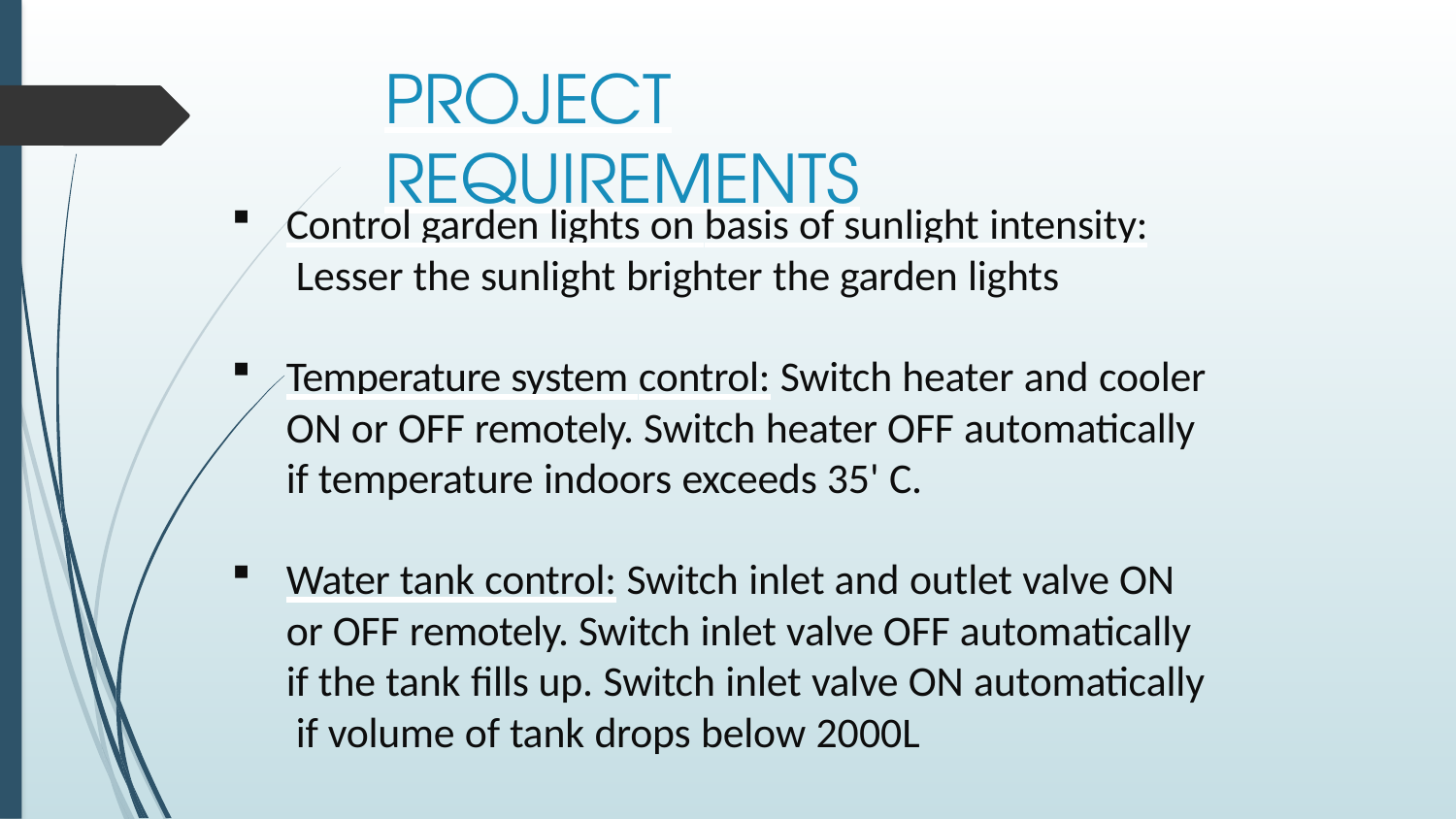

# PROJECT REQUIREMENTS
Control garden lights on basis of sunlight intensity:  Lesser the sunlight brighter the garden lights

Temperature system control: Switch heater and cooler  ON or OFF remotely. Switch heater OFF automatically  if temperature indoors exceeds 35' C.

Water tank control: Switch inlet and outlet valve ON  or OFF remotely. Switch inlet valve OFF automatically  if the tank fills up. Switch inlet valve ON automatically  if volume of tank drops below 2000L